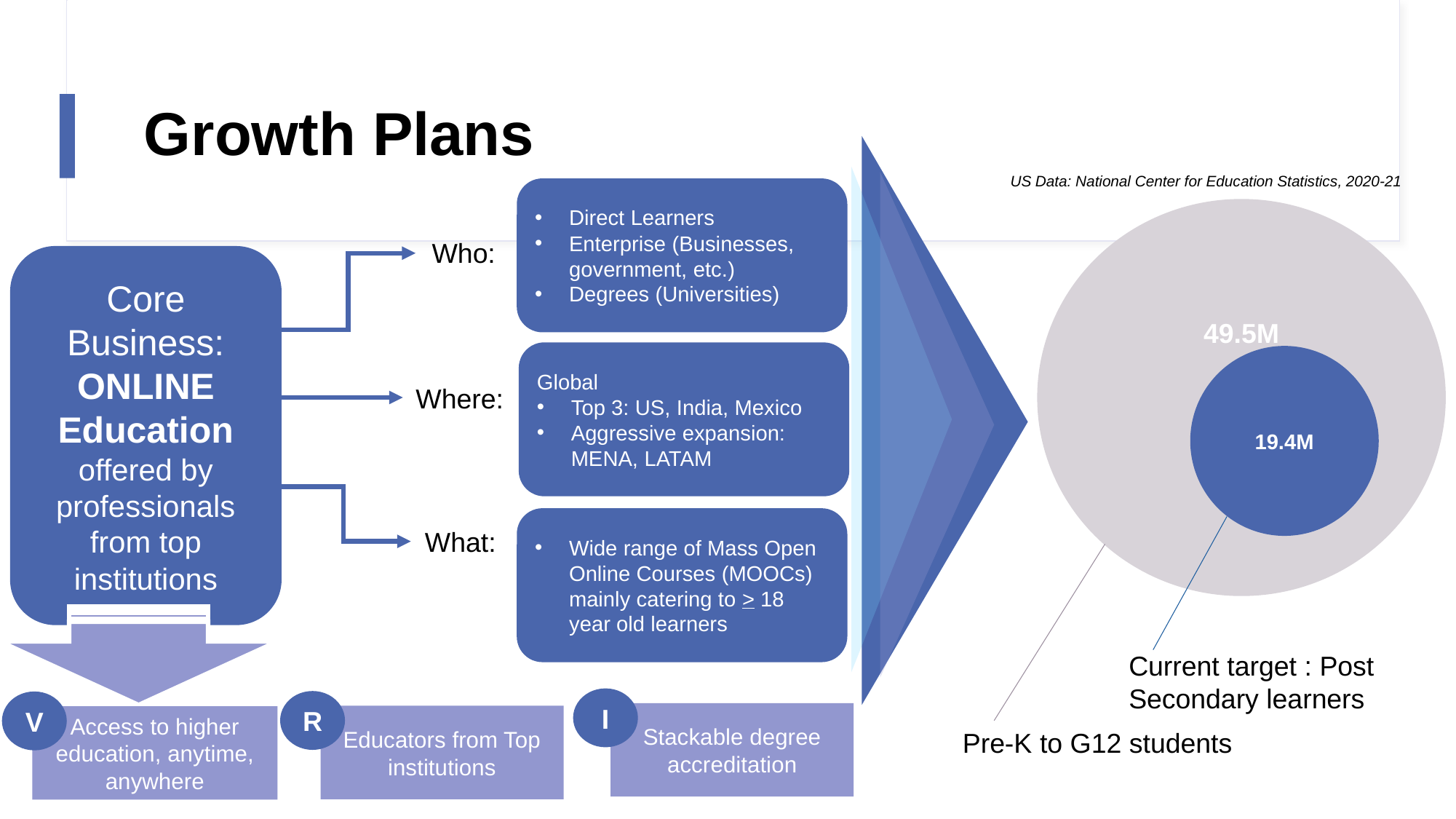

# Growth Plans

US Data: National Center for Education Statistics, 2020-21
Direct Learners
Enterprise (Businesses, government, etc.)
Degrees (Universities)
49.5M

Who:
Core Business:
ONLINE Education offered by professionals from top institutions
Global
Top 3: US, India, Mexico
Aggressive expansion: MENA, LATAM
19.4M
Where:
Wide range of Mass Open Online Courses (MOOCs) mainly catering to > 18 year old learners

What:
Current target : Post Secondary learners
I
R
V
Stackable degree accreditation
Educators from Top institutions
Access to higher education, anytime, anywhere
Pre-K to G12 students